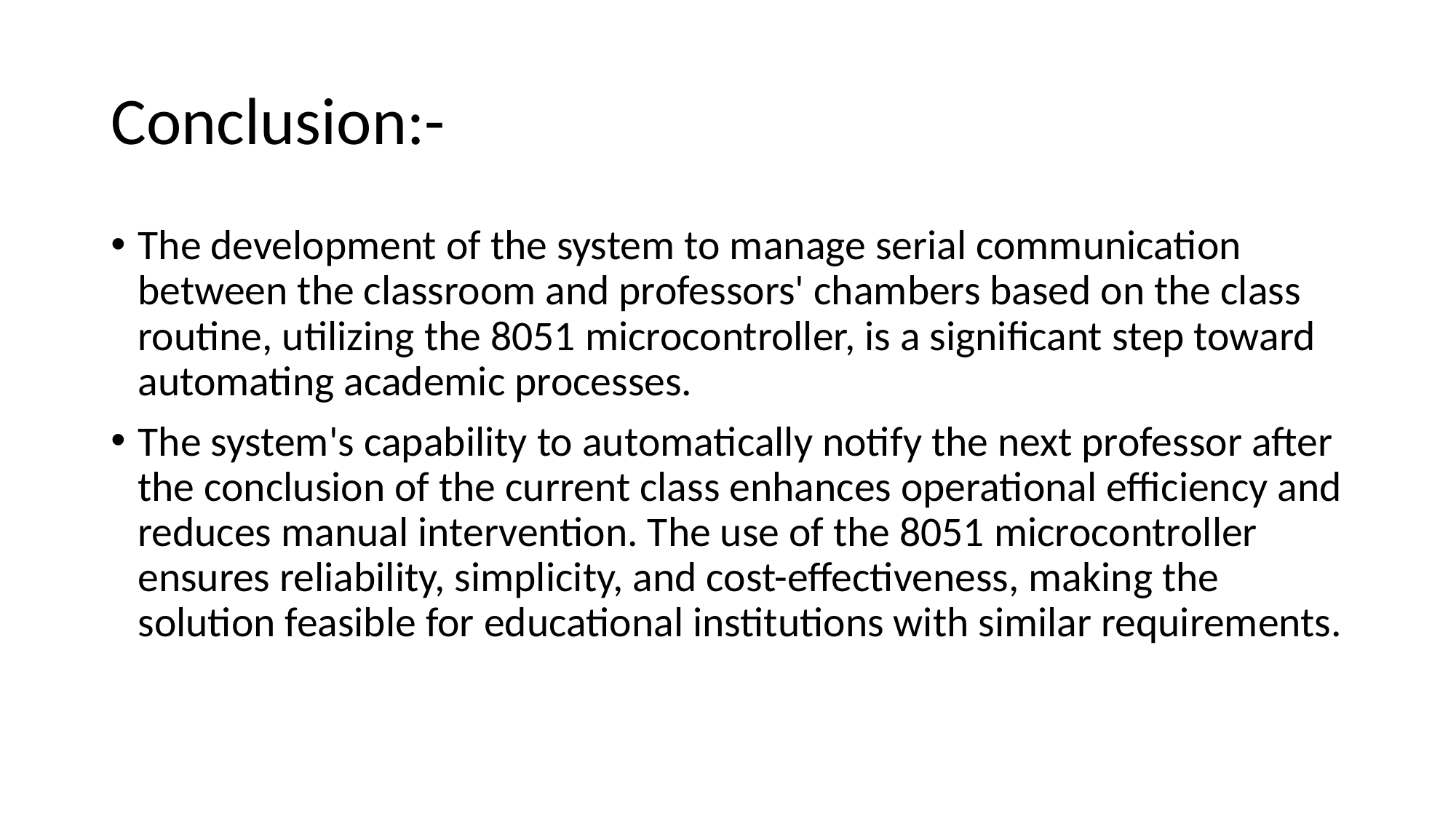

# Conclusion:-
The development of the system to manage serial communication between the classroom and professors' chambers based on the class routine, utilizing the 8051 microcontroller, is a significant step toward automating academic processes.
The system's capability to automatically notify the next professor after the conclusion of the current class enhances operational efficiency and reduces manual intervention. The use of the 8051 microcontroller ensures reliability, simplicity, and cost-effectiveness, making the solution feasible for educational institutions with similar requirements.